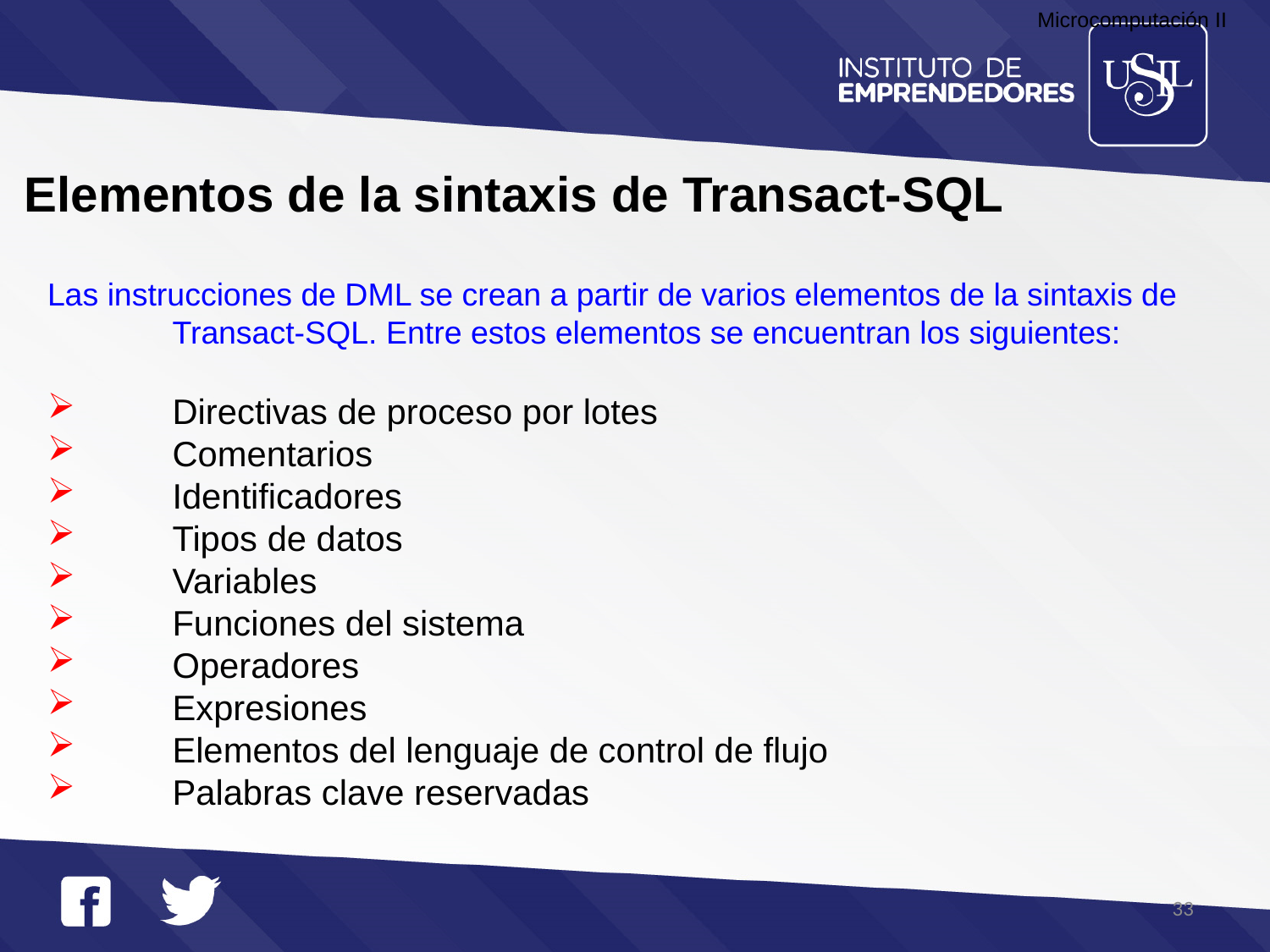

Microcomputación II
Elementos de la sintaxis de Transact-SQL
Las instrucciones de DML se crean a partir de varios elementos de la sintaxis de Transact-SQL. Entre estos elementos se encuentran los siguientes:

Directivas de proceso por lotes
Comentarios
Identificadores
Tipos de datos
Variables
Funciones del sistema
Operadores
Expresiones
Elementos del lenguaje de control de flujo
Palabras clave reservadas
33